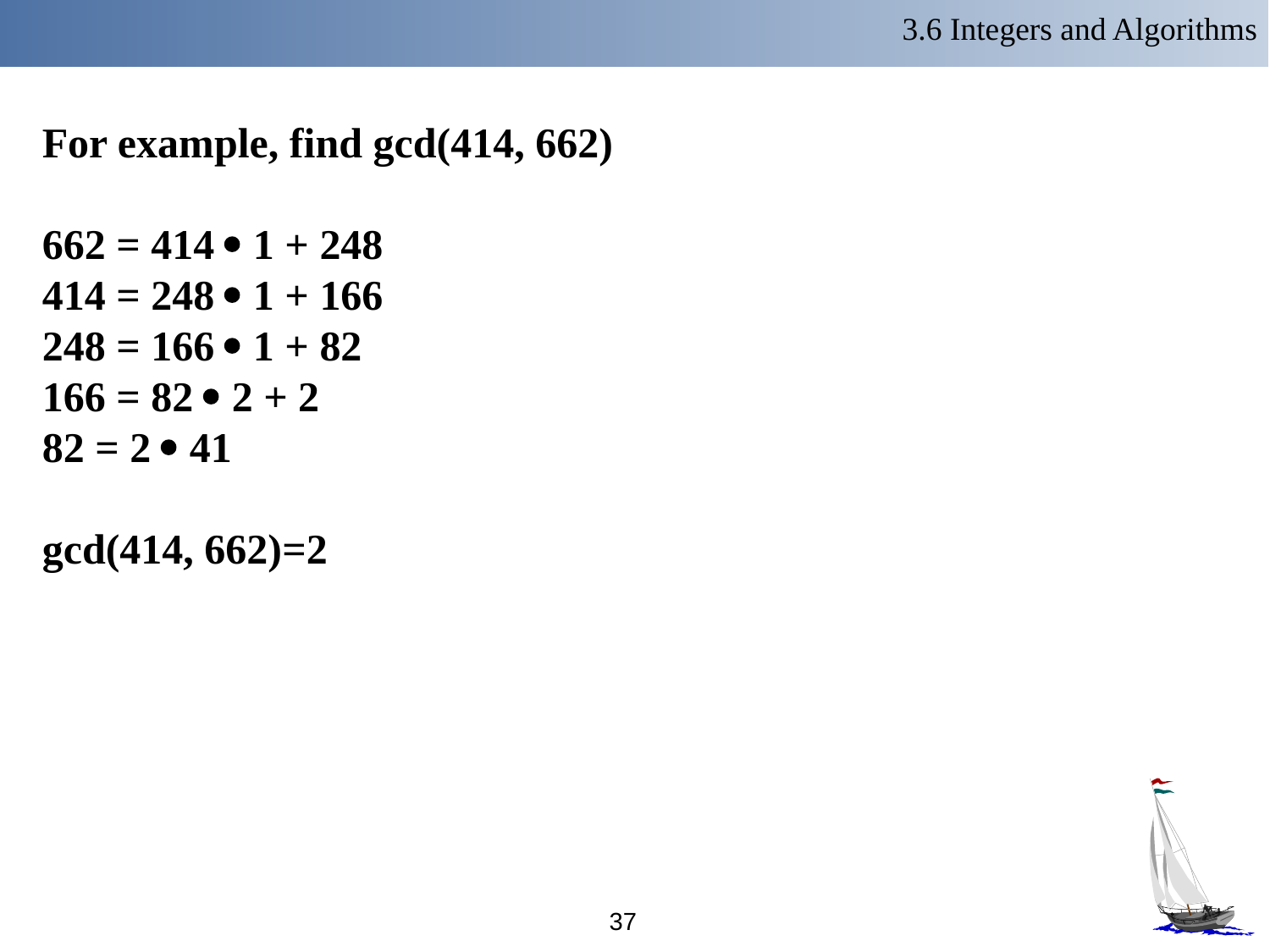

3.6 Integers and Algorithms
For example, find gcd(414, 662)

662 = 414 • 1 + 248
414 = 248 • 1 + 166
248 = 166 • 1 + 82
166 = 82 • 2 + 2
82 = 2 • 41

gcd(414, 662)=2
37